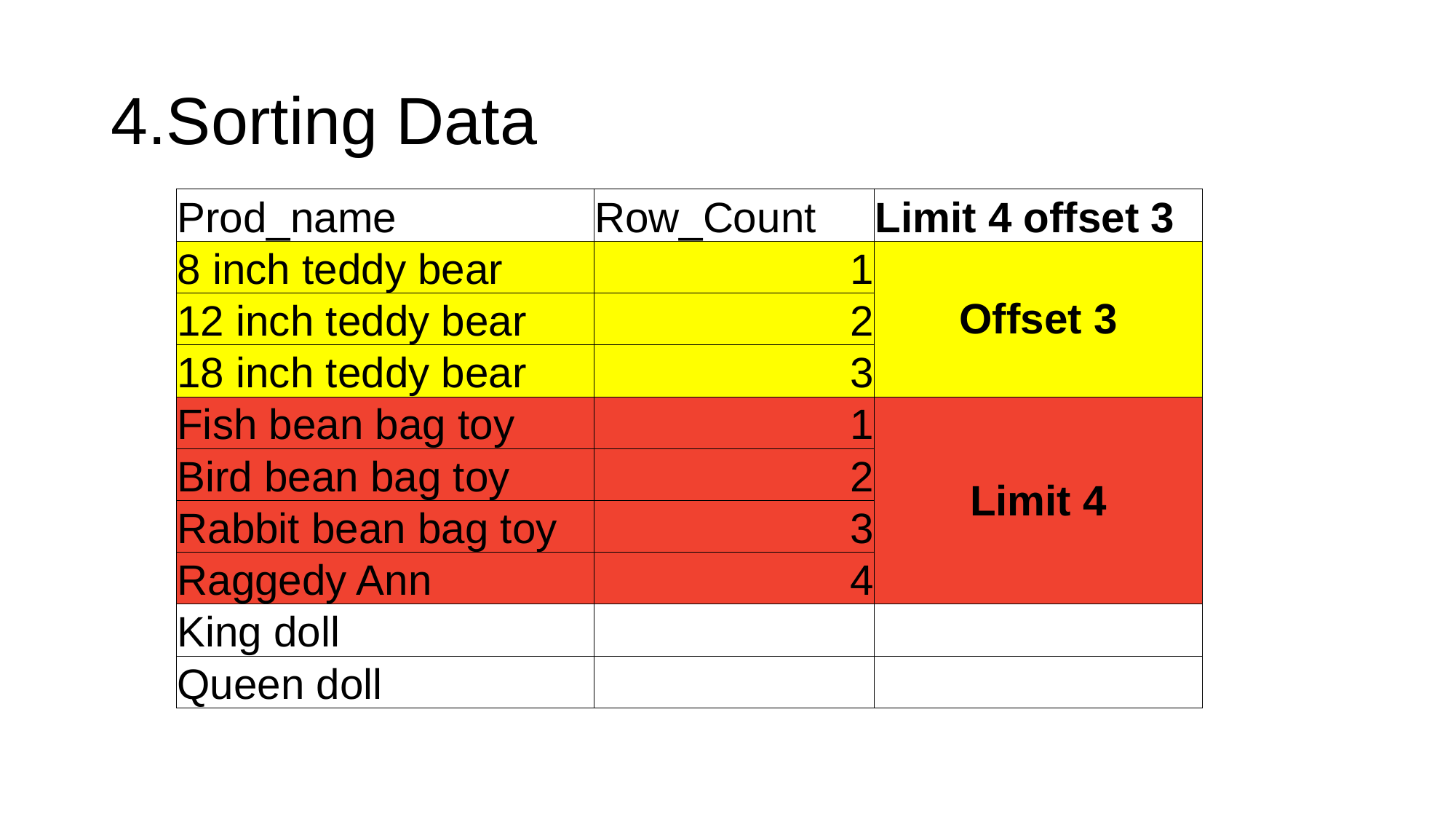

# 4.Sorting Data
| Prod\_name | Row\_Count | Limit 4 offset 3 |
| --- | --- | --- |
| 8 inch teddy bear | 1 | Offset 3 |
| 12 inch teddy bear | 2 |  |
| 18 inch teddy bear | 3 |  |
| Fish bean bag toy | 1 | Limit 4 |
| Bird bean bag toy | 2 |  |
| Rabbit bean bag toy | 3 |  |
| Raggedy Ann | 4 |  |
| King doll |  |  |
| Queen doll |  |  |
44